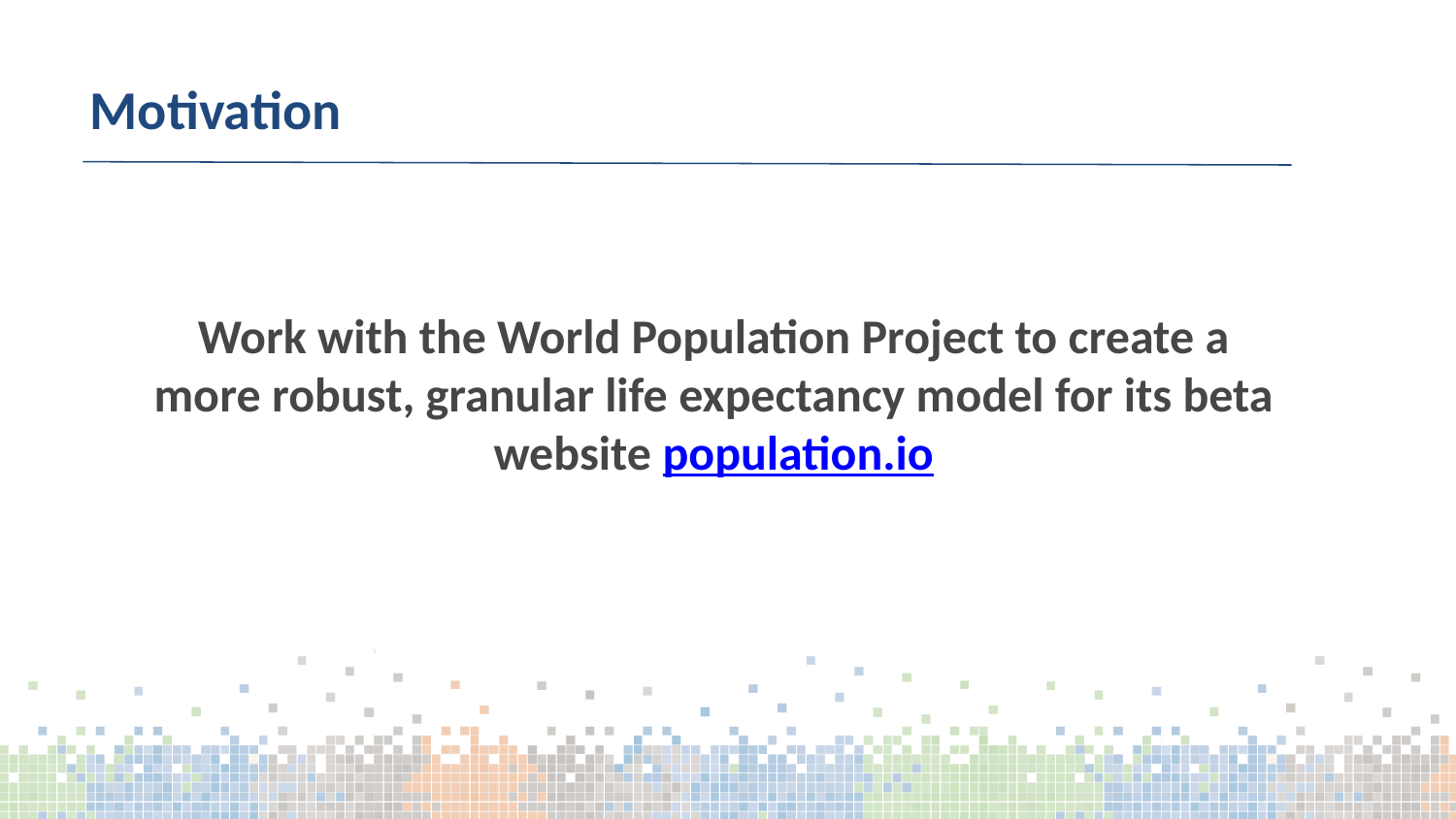

# Motivation
Work with the World Population Project to create a more robust, granular life expectancy model for its beta website population.io